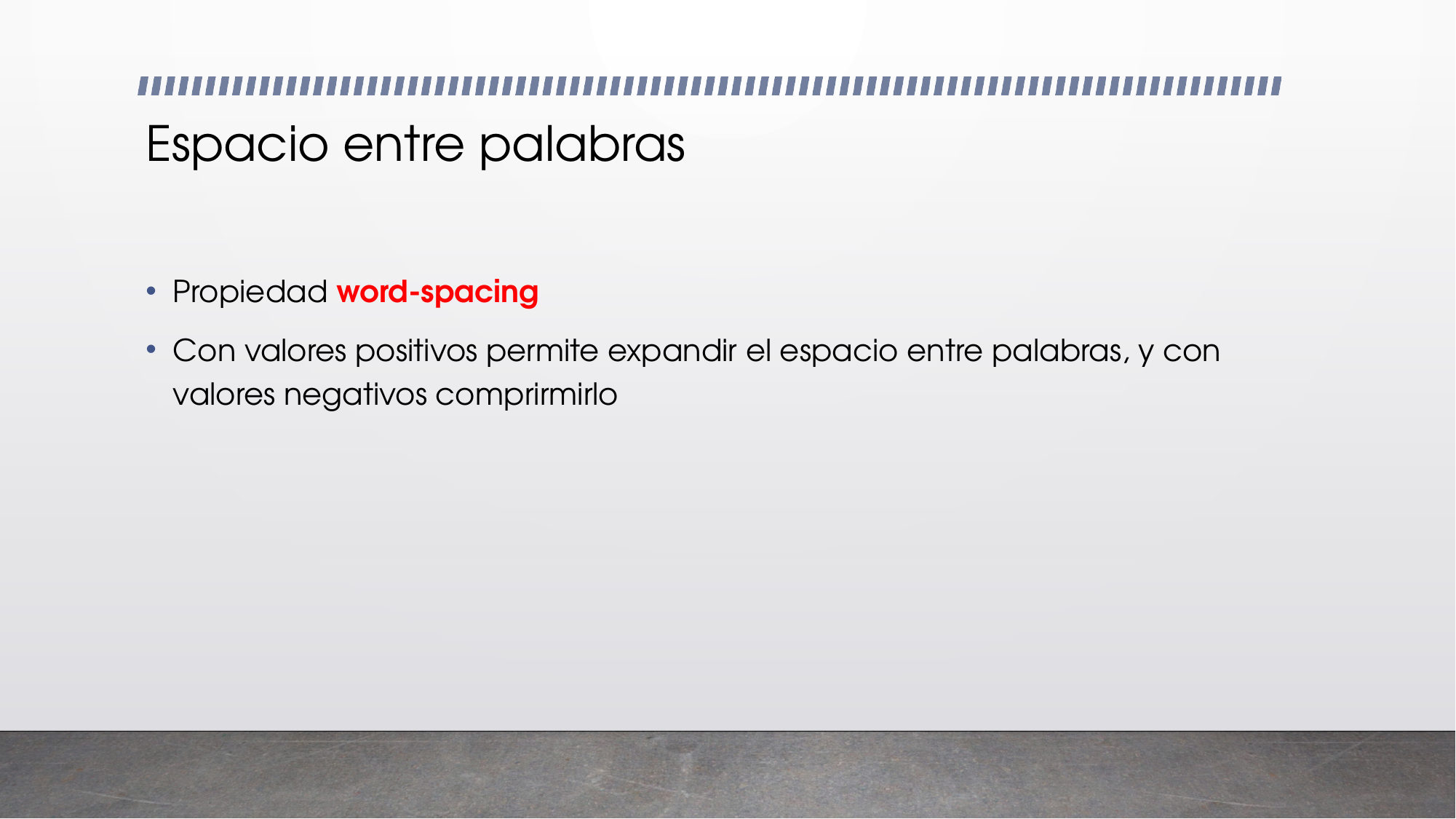

# Espacio entre palabras
Propiedad word-spacing
Con valores positivos permite expandir el espacio entre palabras, y con valores negativos comprirmirlo